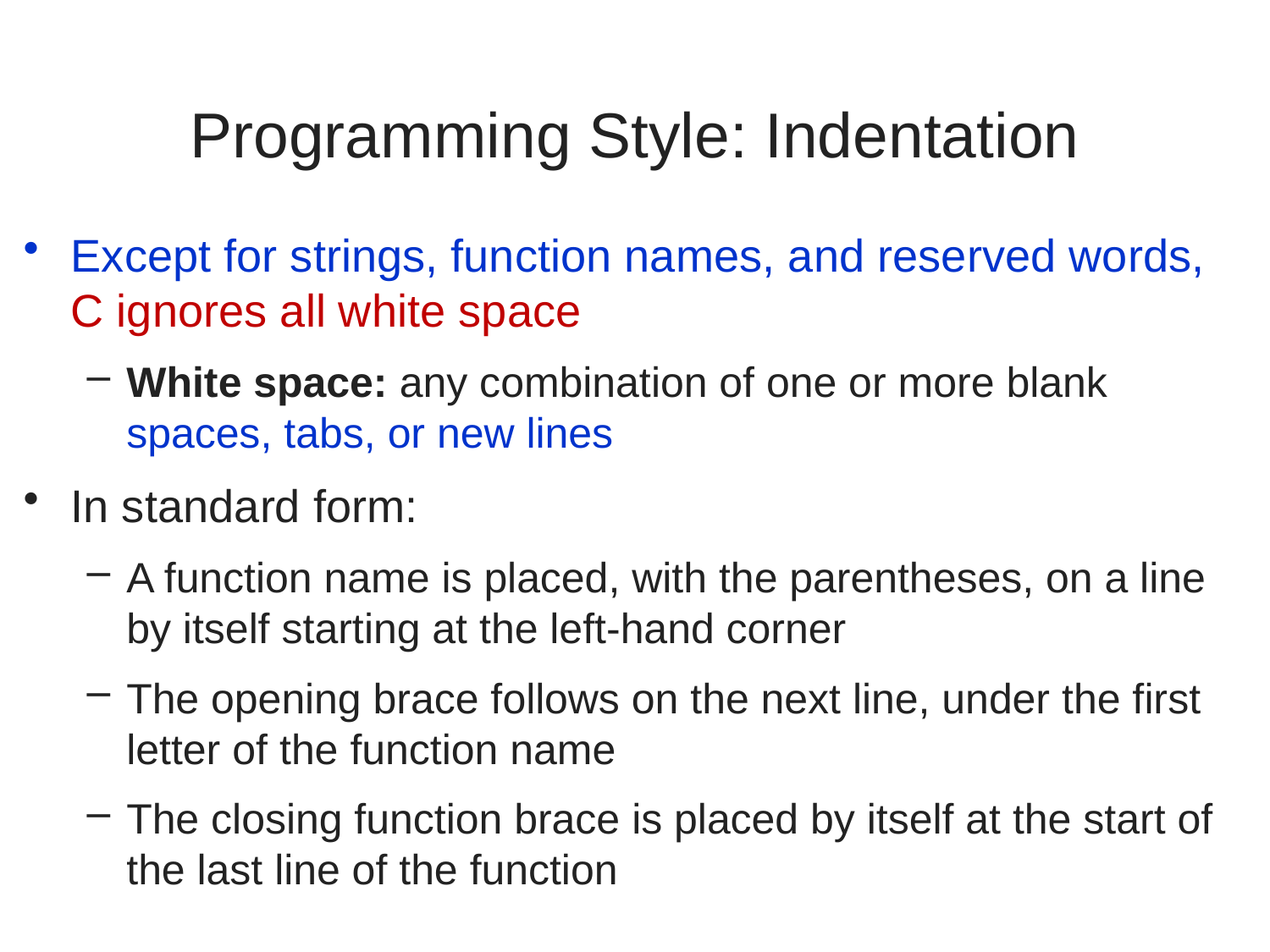

# Programming Style: Indentation
Except for strings, function names, and reserved words, C ignores all white space
White space: any combination of one or more blank spaces, tabs, or new lines
In standard form:
A function name is placed, with the parentheses, on a line by itself starting at the left-hand corner
The opening brace follows on the next line, under the first letter of the function name
The closing function brace is placed by itself at the start of the last line of the function
A First Book of ANSI C, Fourth Edition
20